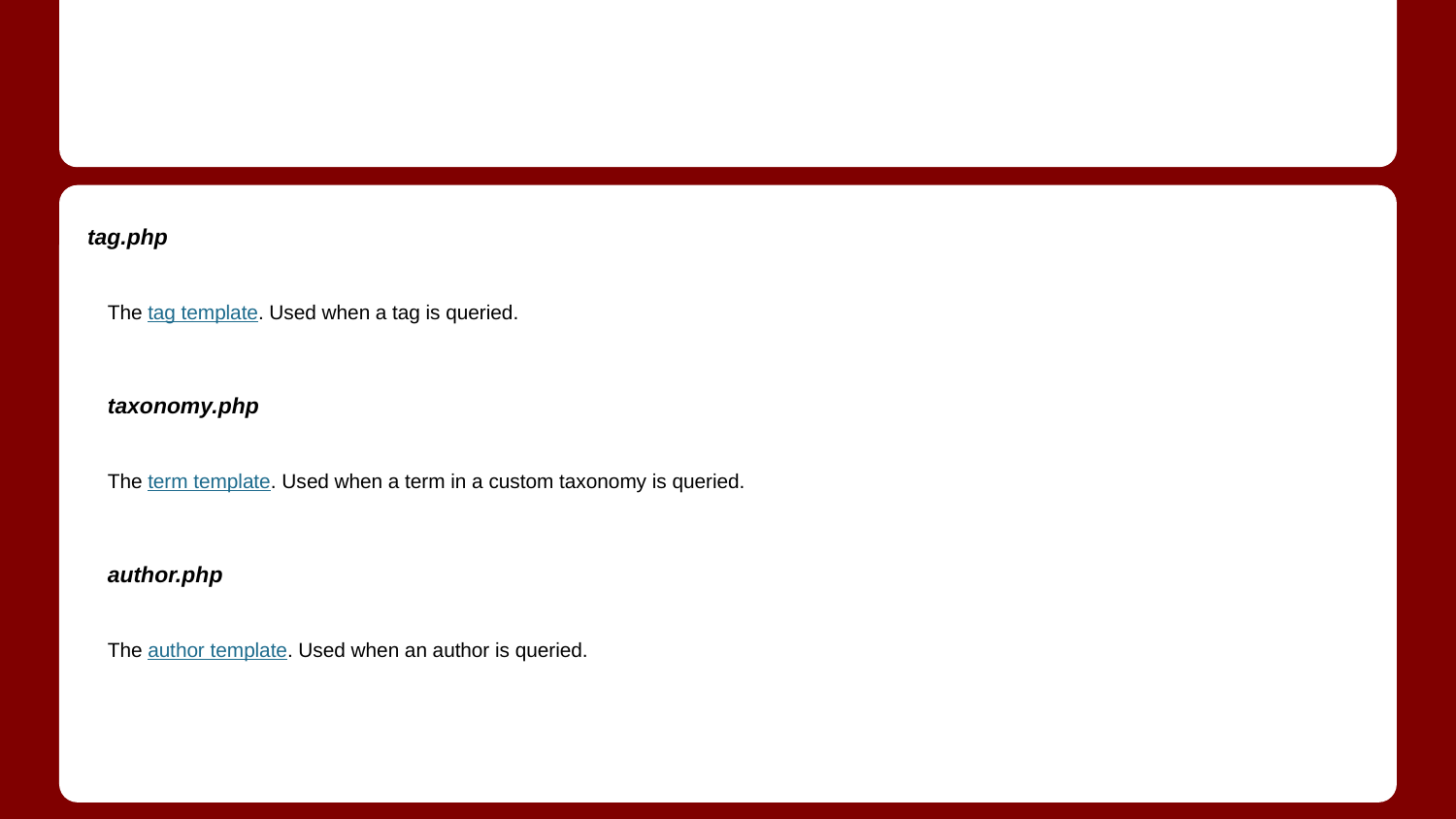

#
tag.php
The tag template. Used when a tag is queried.
taxonomy.php
The term template. Used when a term in a custom taxonomy is queried.
author.php
The author template. Used when an author is queried.